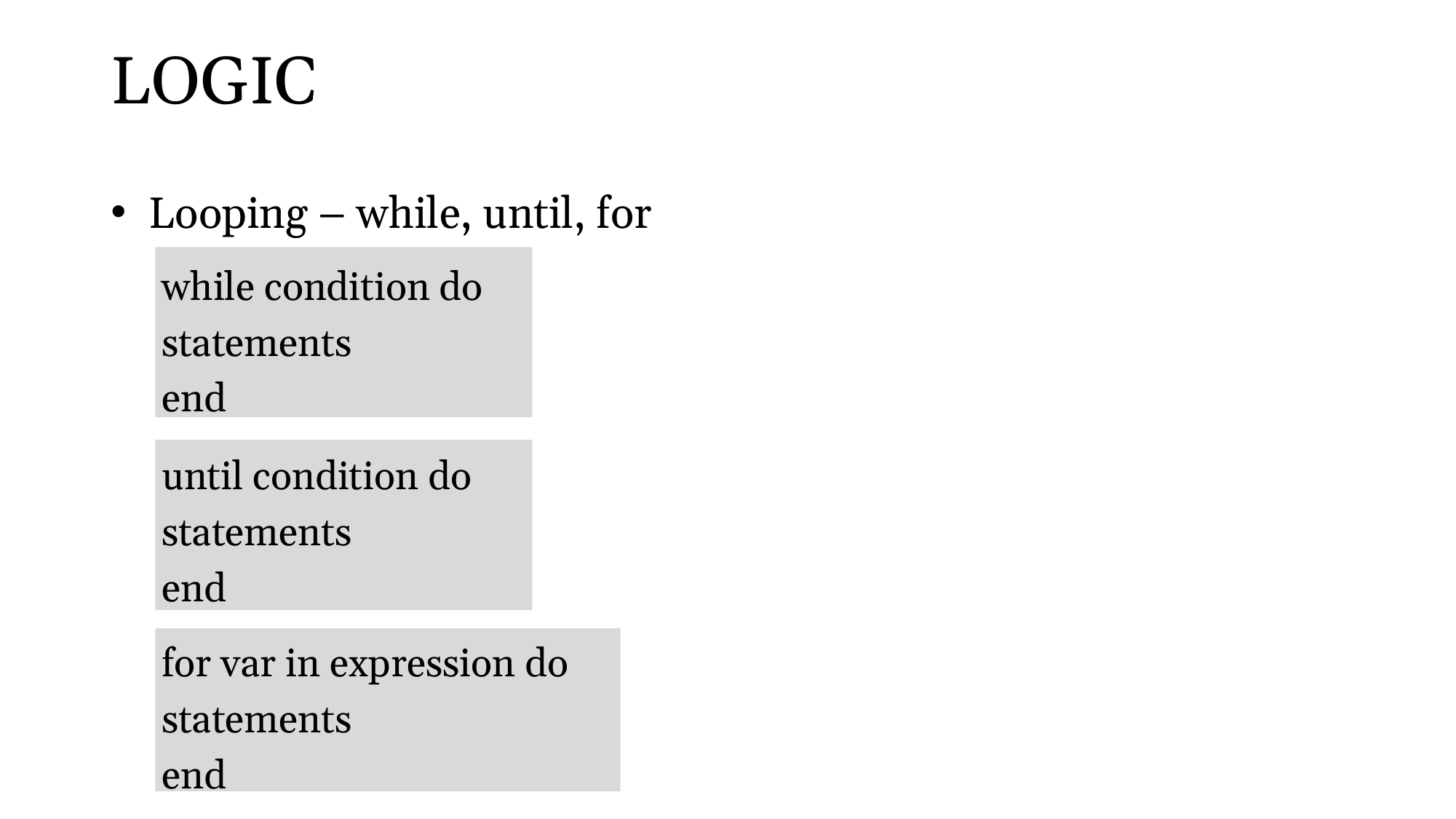

# LOGIC
Looping – while, until, for
while condition do
	statements
end
until condition do
	statements
end
for var in expression do
	statements
end